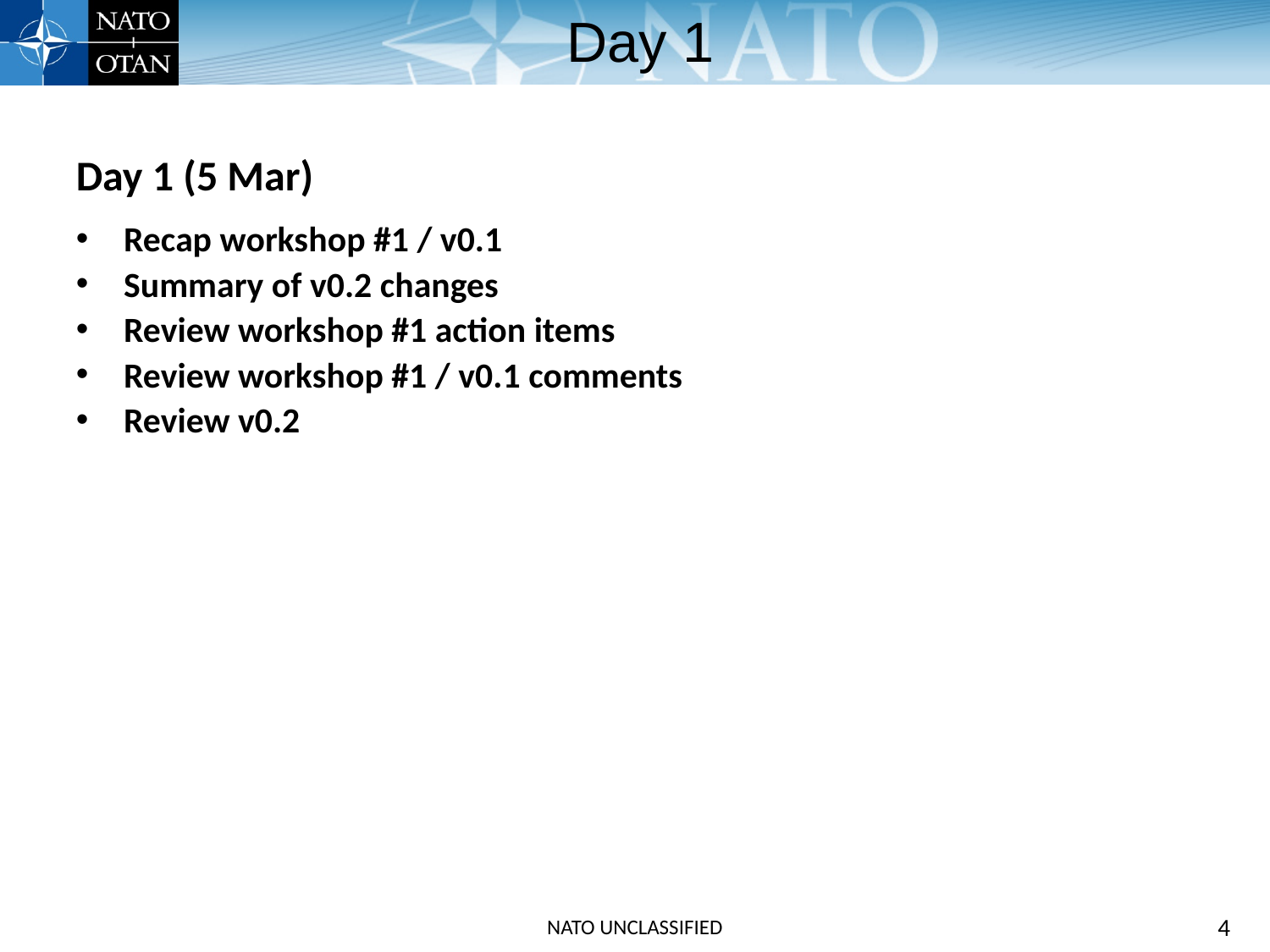

Day 1
Day 1 (5 Mar)
Recap workshop #1 / v0.1
Summary of v0.2 changes
Review workshop #1 action items
Review workshop #1 / v0.1 comments
Review v0.2

NATO UNCLASSIFIED
4